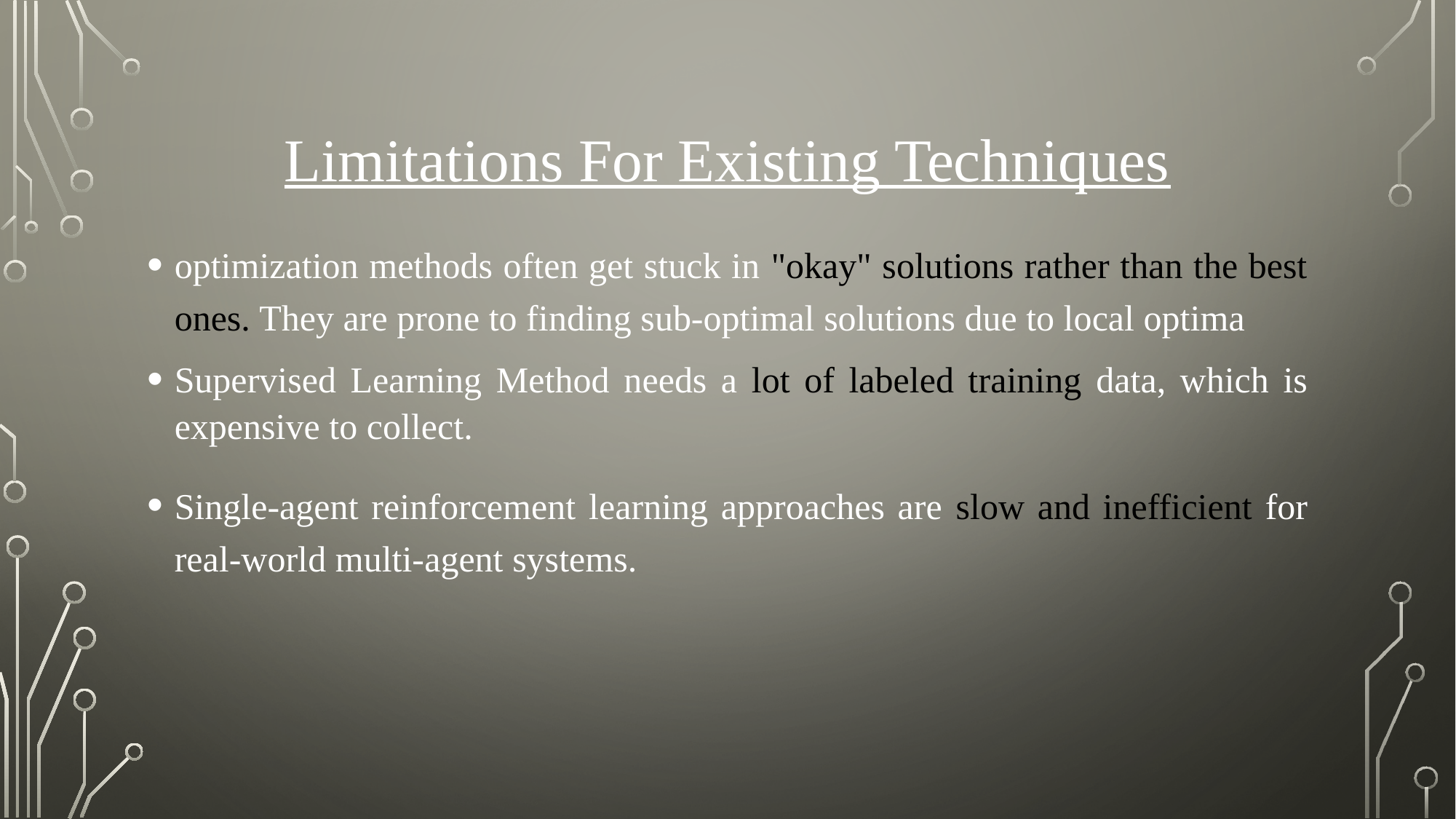

# Limitations For Existing Techniques

optimization methods often get stuck in "okay" solutions rather than the best ones. They are prone to finding sub-optimal solutions due to local optima
Supervised Learning Method needs a lot of labeled training data, which is expensive to collect.
Single-agent reinforcement learning approaches are slow and inefficient for real-world multi-agent systems.